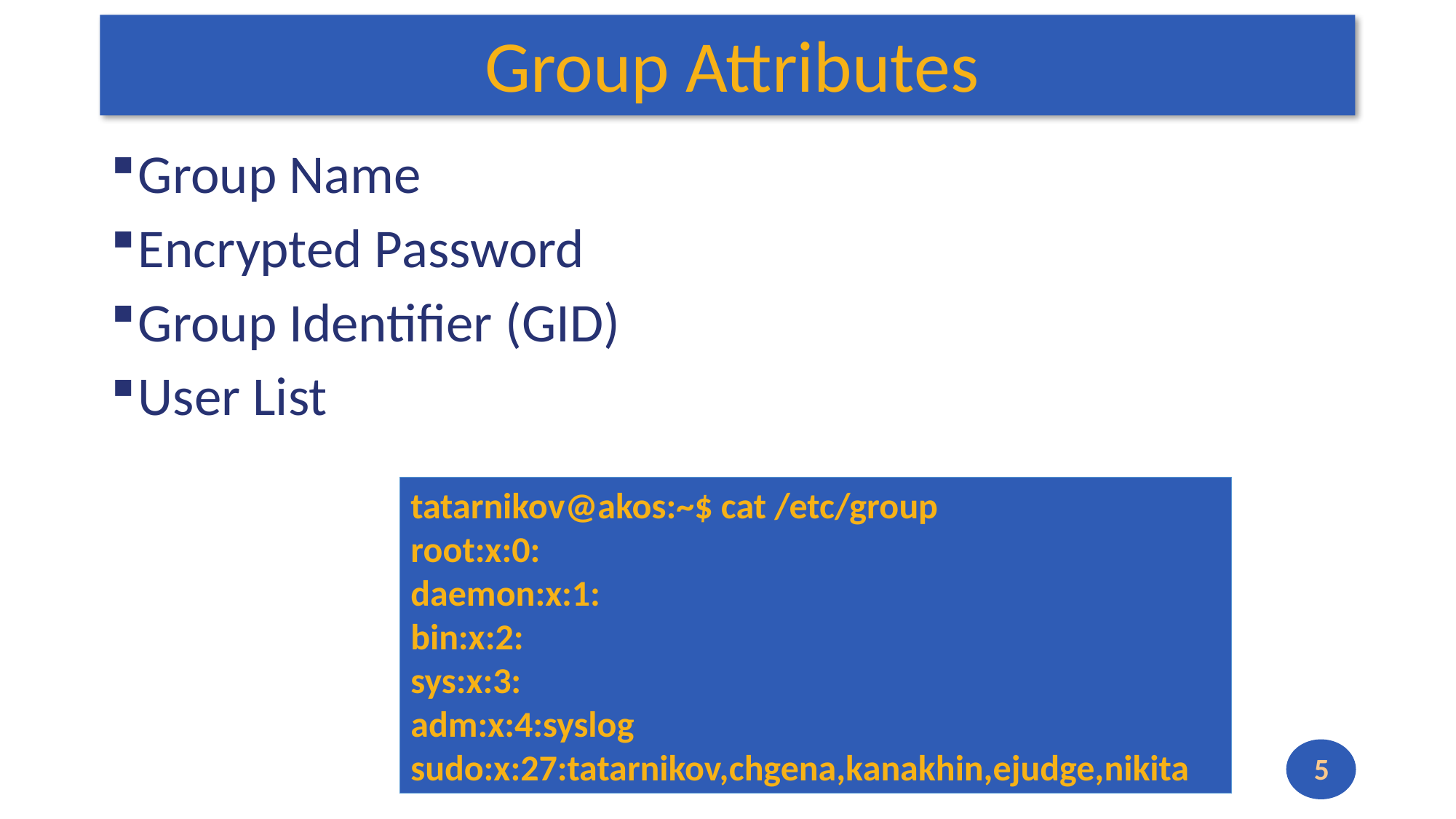

# Group Attributes
Group Name
Encrypted Password
Group Identifier (GID)
User List
tatarnikov@akos:~$ cat /etc/group
root:x:0:
daemon:x:1:
bin:x:2:
sys:x:3:
adm:x:4:syslog
sudo:x:27:tatarnikov,chgena,kanakhin,ejudge,nikita
5